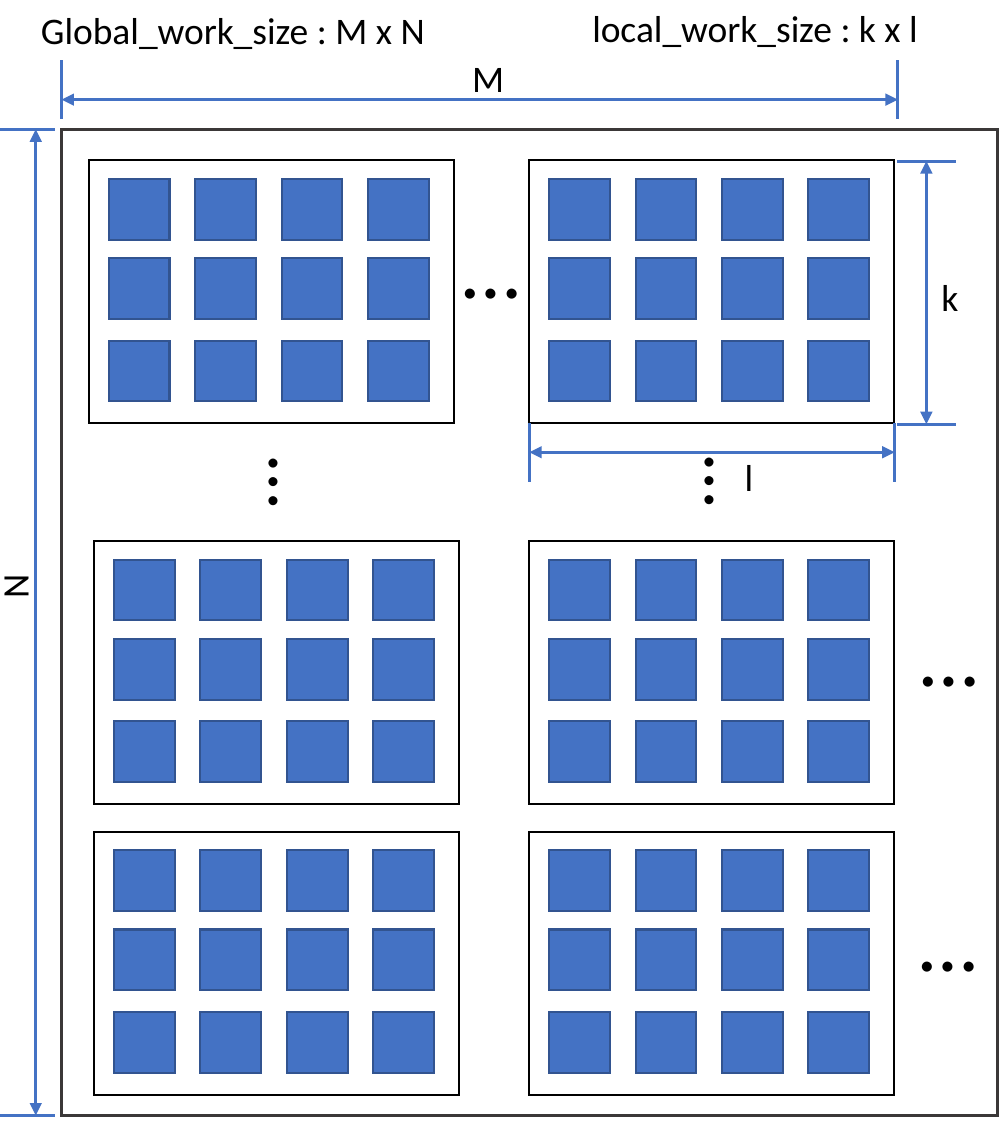

local_work_size : k x l
Global_work_size : M x N
M

…
k
…
…
l

N
…

…